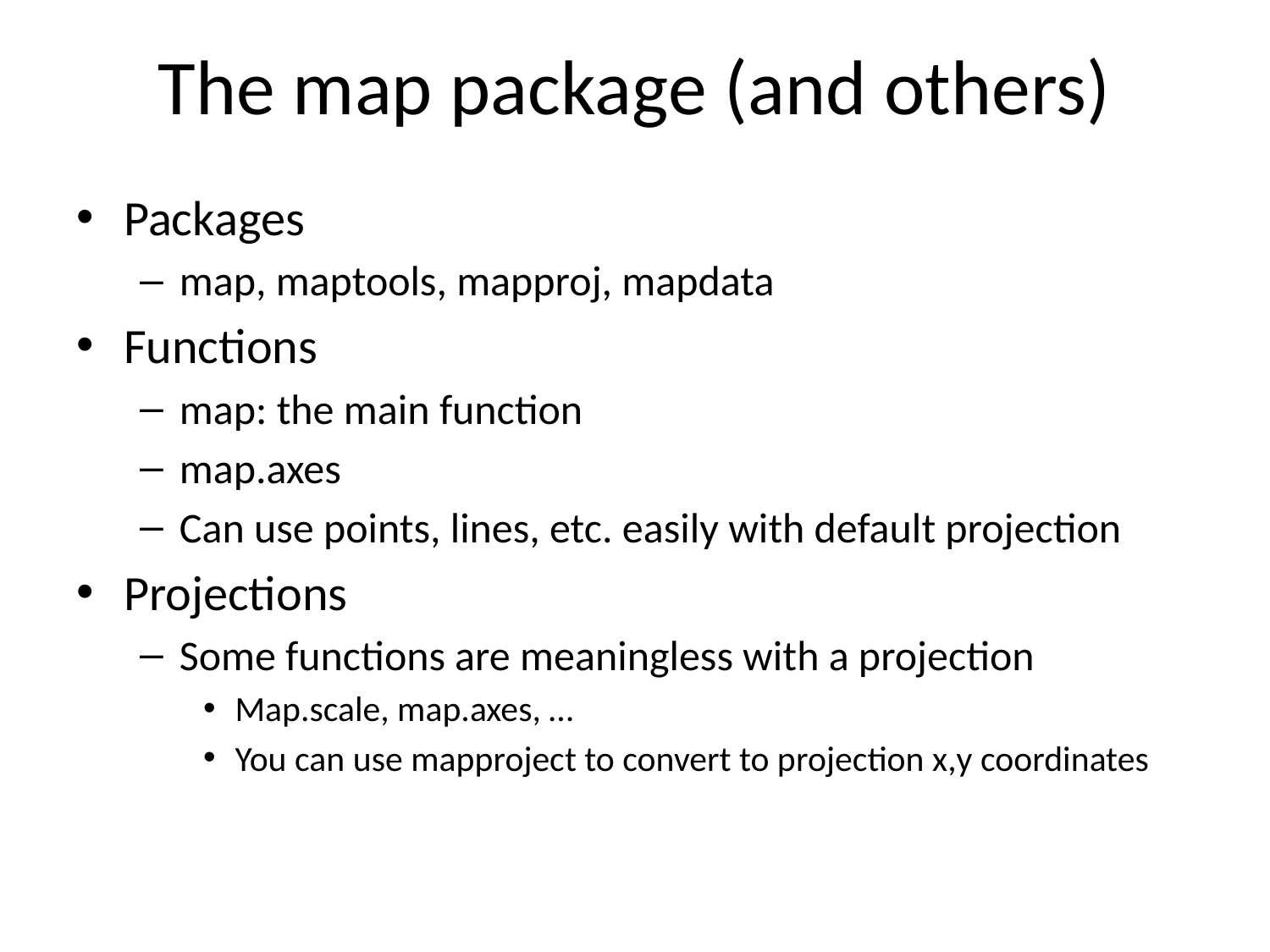

# The map package (and others)
Packages
map, maptools, mapproj, mapdata
Functions
map: the main function
map.axes
Can use points, lines, etc. easily with default projection
Projections
Some functions are meaningless with a projection
Map.scale, map.axes, …
You can use mapproject to convert to projection x,y coordinates